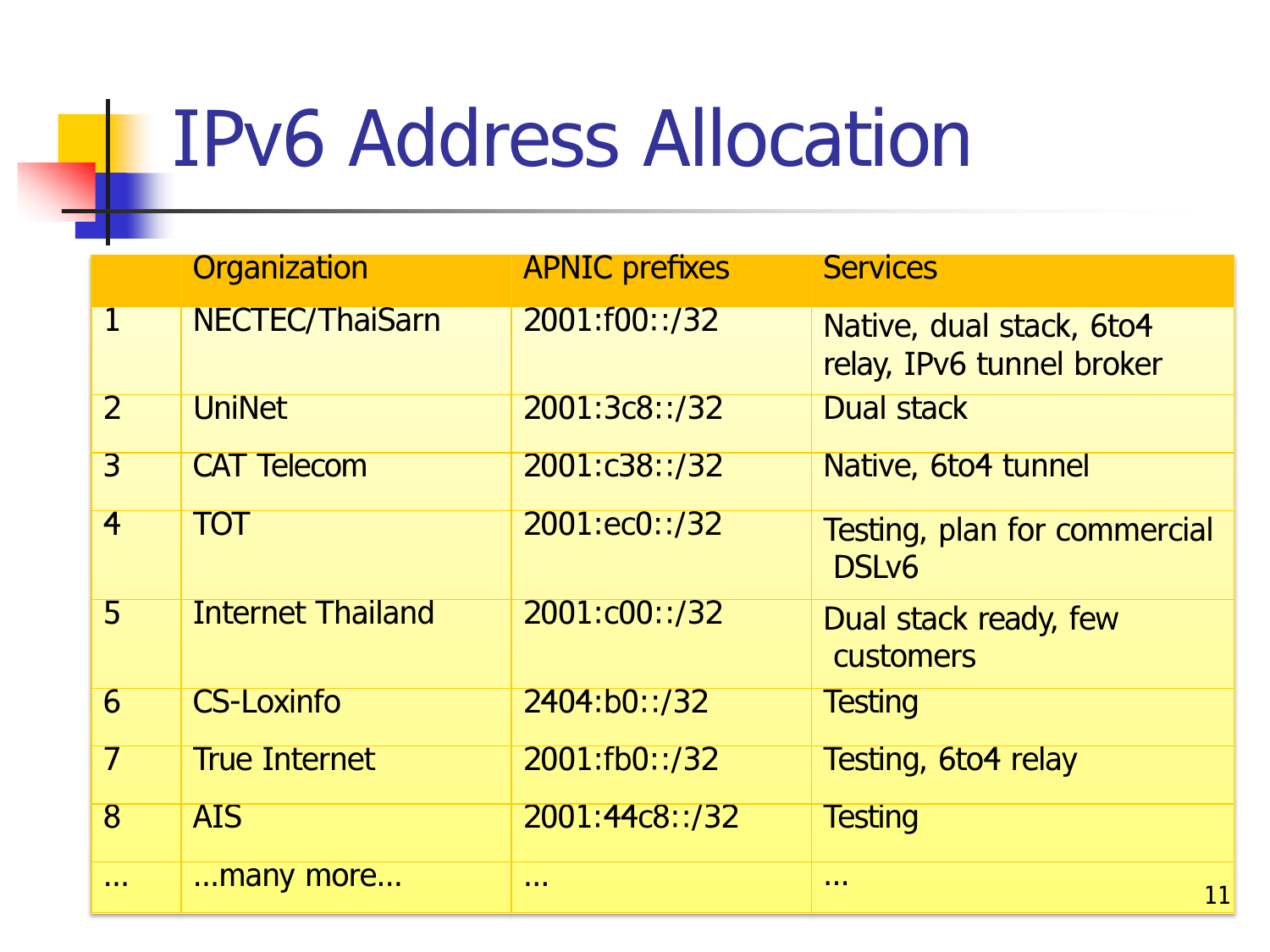

# IPv6 Address Allocation

|  | Organization | APNIC prefixes | Services |
| --- | --- | --- | --- |
| 1 | NECTEC/ThaiSarn | 2001:f00::/32 | Native, dual stack, 6to4 relay, IPv6 tunnel broker |
| 2 | UniNet | 2001:3c8::/32 | Dual stack |
| 3 | CAT Telecom | 2001:c38::/32 | Native, 6to4 tunnel |
| 4 | TOT | 2001:ec0::/32 | Testing, plan for commercial DSLv6 |
| 5 | Internet Thailand | 2001:c00::/32 | Dual stack ready, few customers |
| 6 | CS-Loxinfo | 2404:b0::/32 | Testing |
| 7 | True Internet | 2001:fb0::/32 | Testing, 6to4 relay |
| 8 | AIS | 2001:44c8::/32 | Testing |
| … | …many more… | … | … 11 |